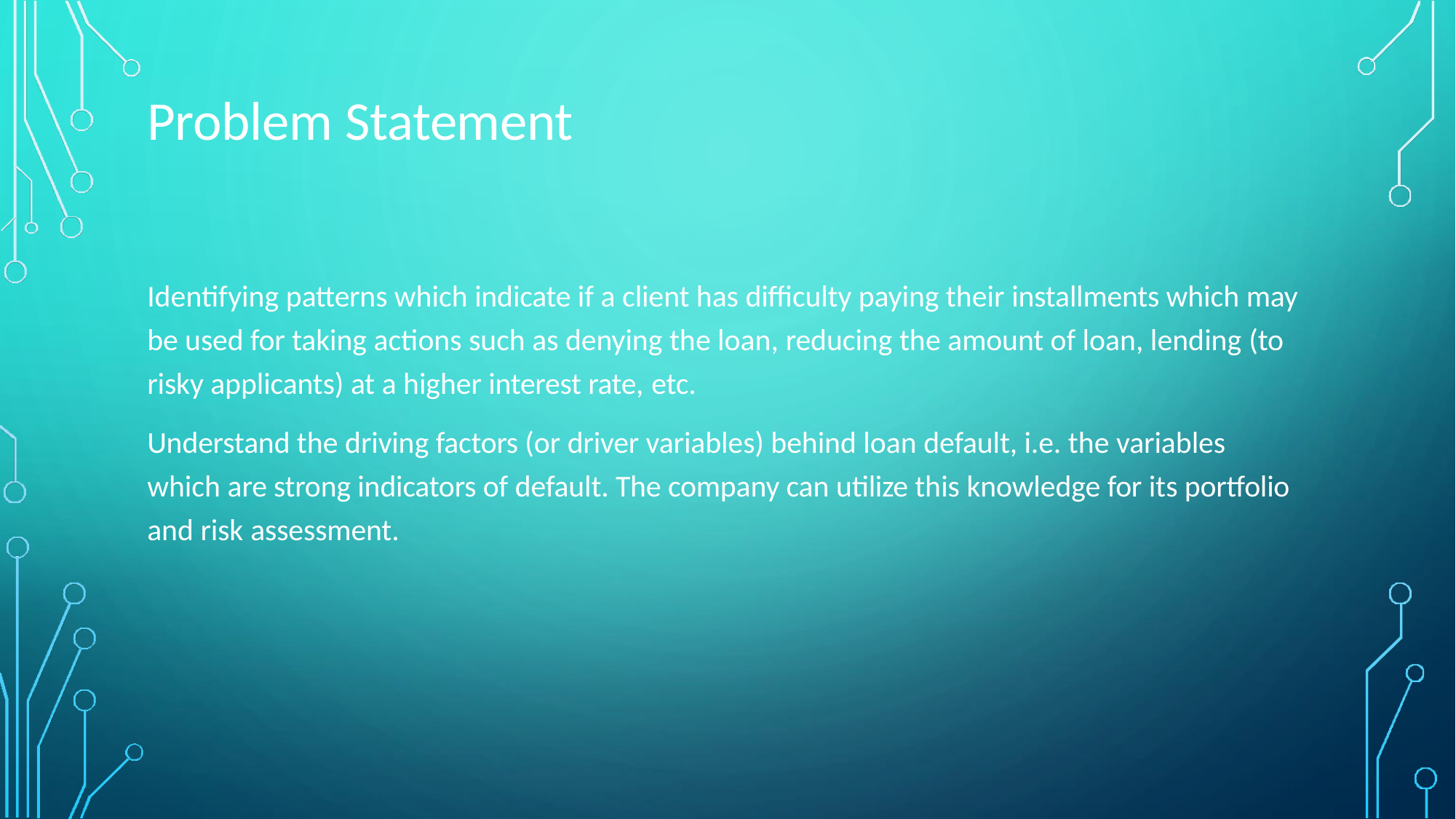

# Problem Statement
Identifying patterns which indicate if a client has difficulty paying their installments which may  be used for taking actions such as denying the loan, reducing the amount of loan, lending (to  risky applicants) at a higher interest rate, etc.
Understand the driving factors (or driver variables) behind loan default, i.e. the variables  which are strong indicators of default. The company can utilize this knowledge for its portfolio  and risk assessment.